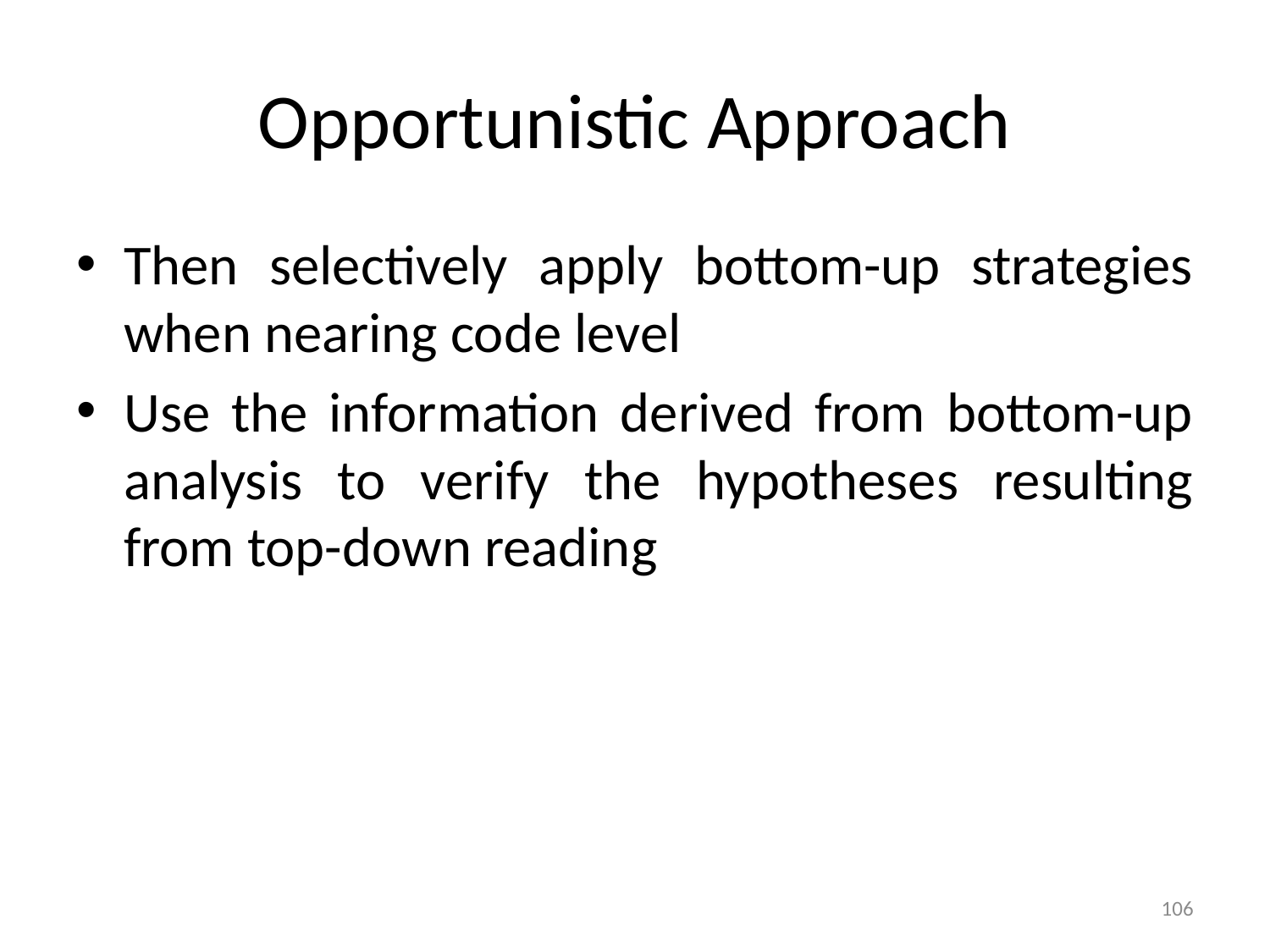

# Opportunistic Approach
Then selectively apply bottom-up strategies when nearing code level
Use the information derived from bottom-up analysis to verify the hypotheses resulting from top-down reading
106